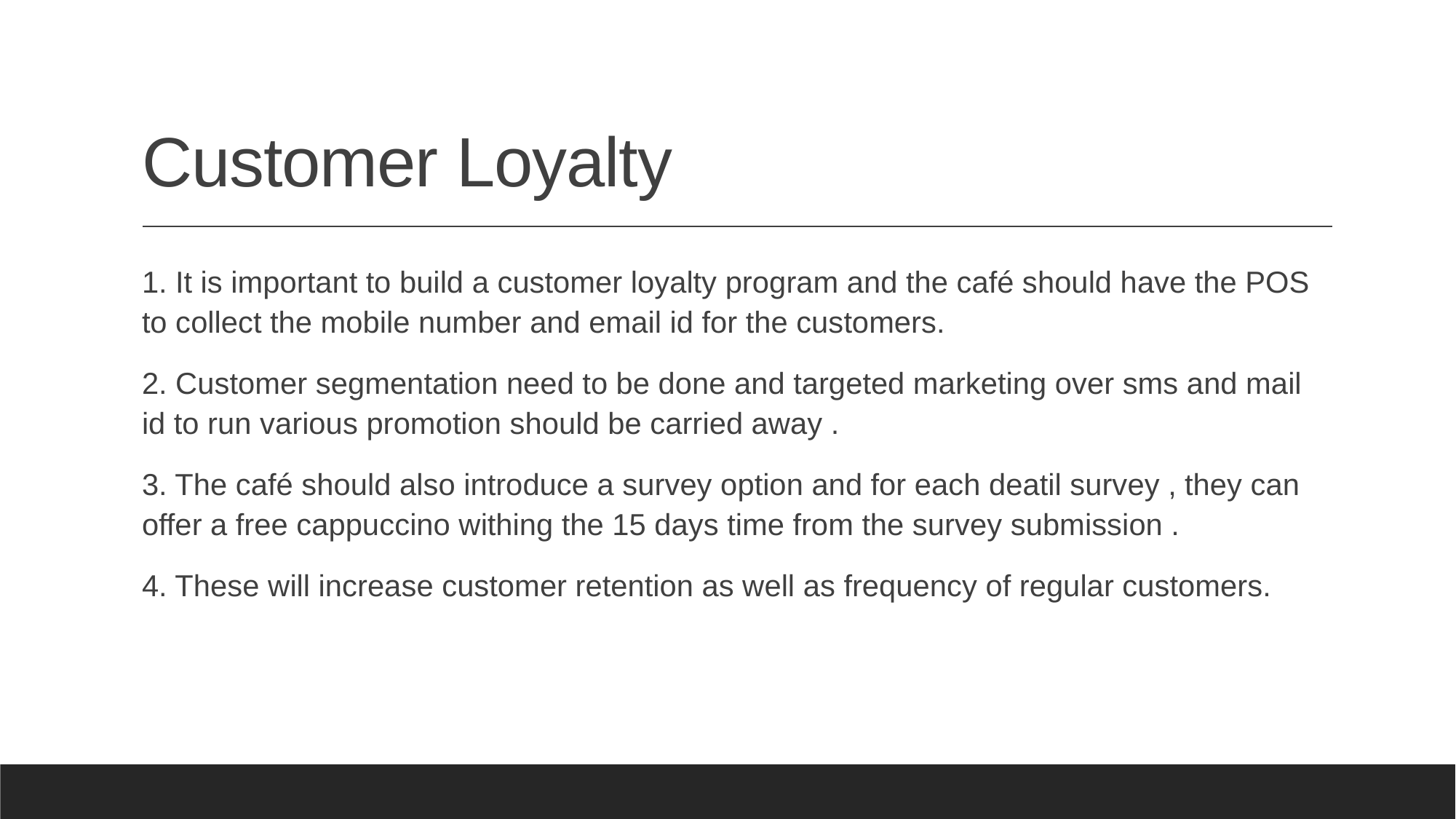

# Customer Loyalty
1. It is important to build a customer loyalty program and the café should have the POS to collect the mobile number and email id for the customers.
2. Customer segmentation need to be done and targeted marketing over sms and mail id to run various promotion should be carried away .
3. The café should also introduce a survey option and for each deatil survey , they can offer a free cappuccino withing the 15 days time from the survey submission .
4. These will increase customer retention as well as frequency of regular customers.